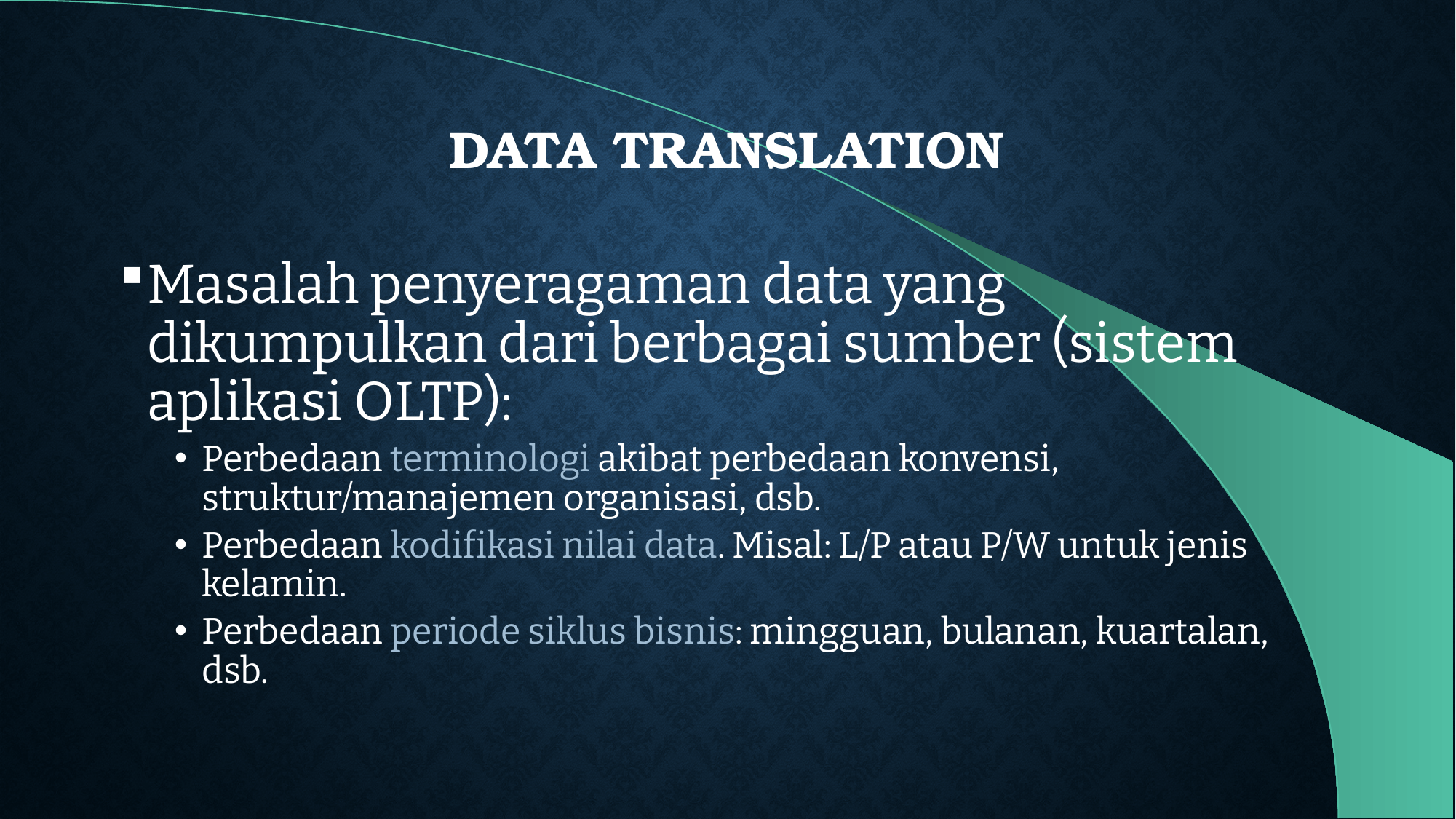

# Data Translation
Masalah penyeragaman data yang dikumpulkan dari berbagai sumber (sistem aplikasi OLTP):
Perbedaan terminologi akibat perbedaan konvensi, struktur/manajemen organisasi, dsb.
Perbedaan kodifikasi nilai data. Misal: L/P atau P/W untuk jenis kelamin.
Perbedaan periode siklus bisnis: mingguan, bulanan, kuartalan, dsb.